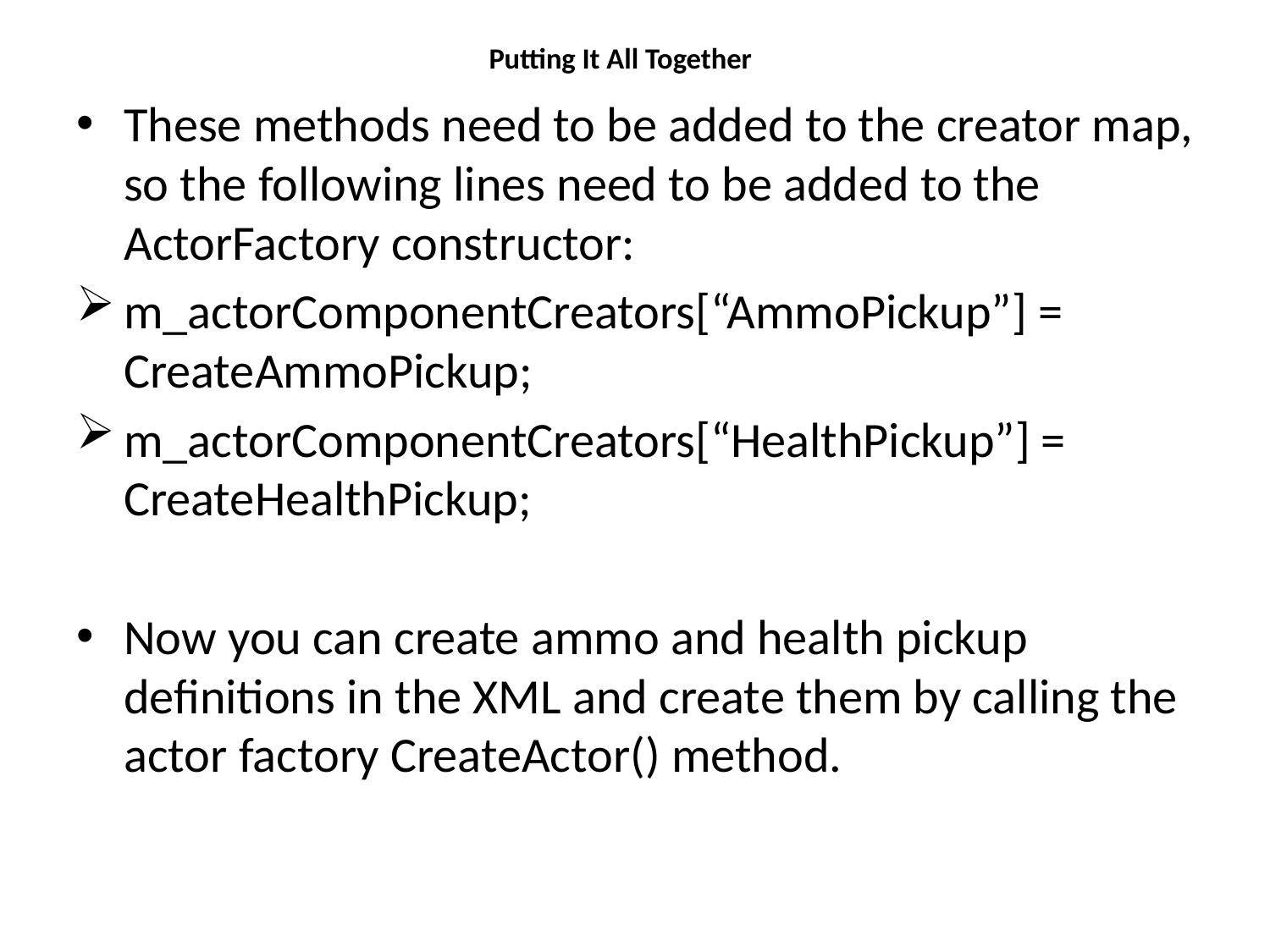

# Putting It All Together
These methods need to be added to the creator map, so the following lines need to be added to the ActorFactory constructor:
m_actorComponentCreators[“AmmoPickup”] = CreateAmmoPickup;
m_actorComponentCreators[“HealthPickup”] = CreateHealthPickup;

Now you can create ammo and health pickup definitions in the XML and create them by calling the actor factory CreateActor() method.